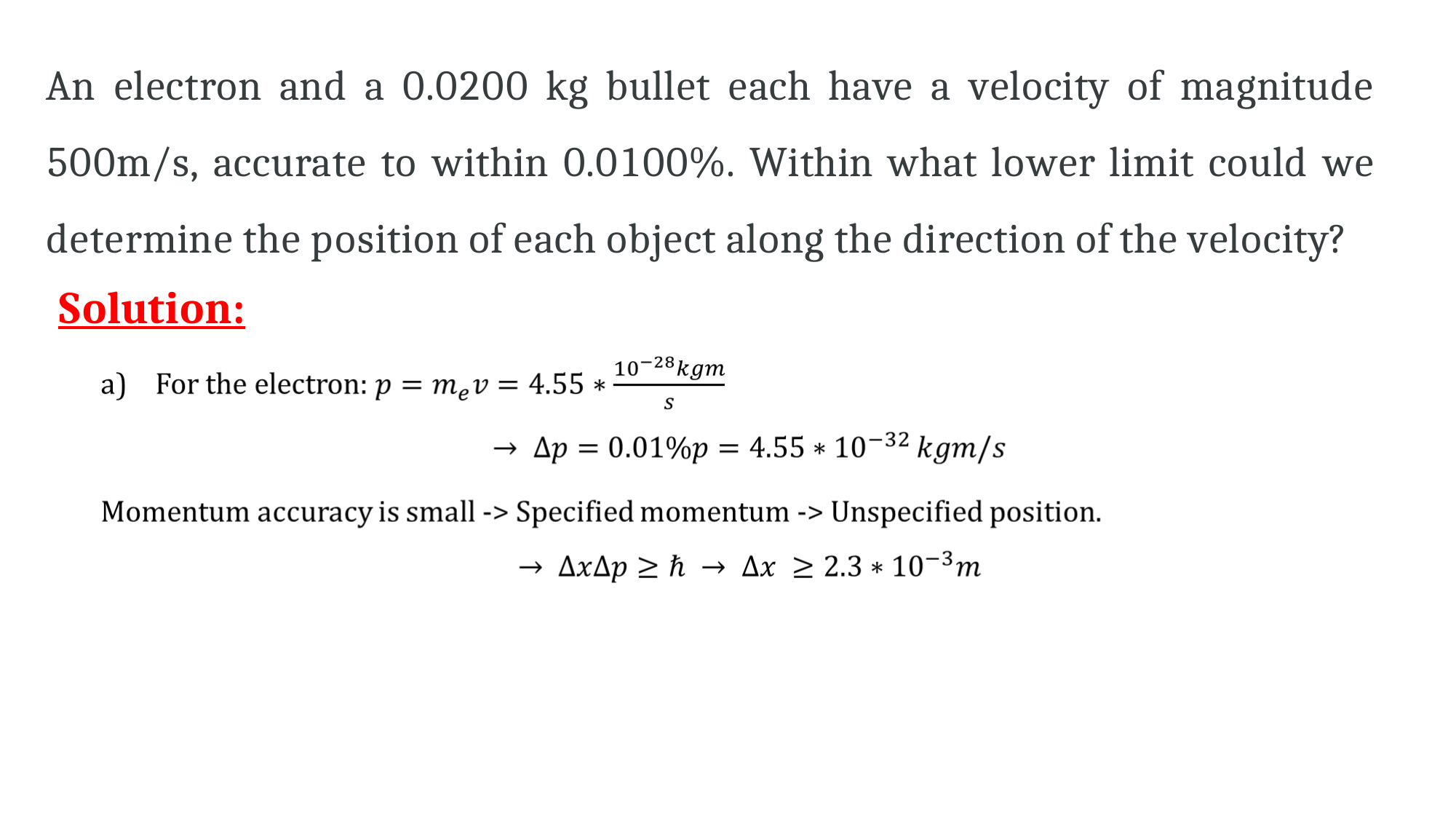

An electron and a 0.0200 kg bullet each have a velocity of magnitude 500m/s, accurate to within 0.0100%. Within what lower limit could we determine the position of each object along the direction of the velocity?
# Solution: